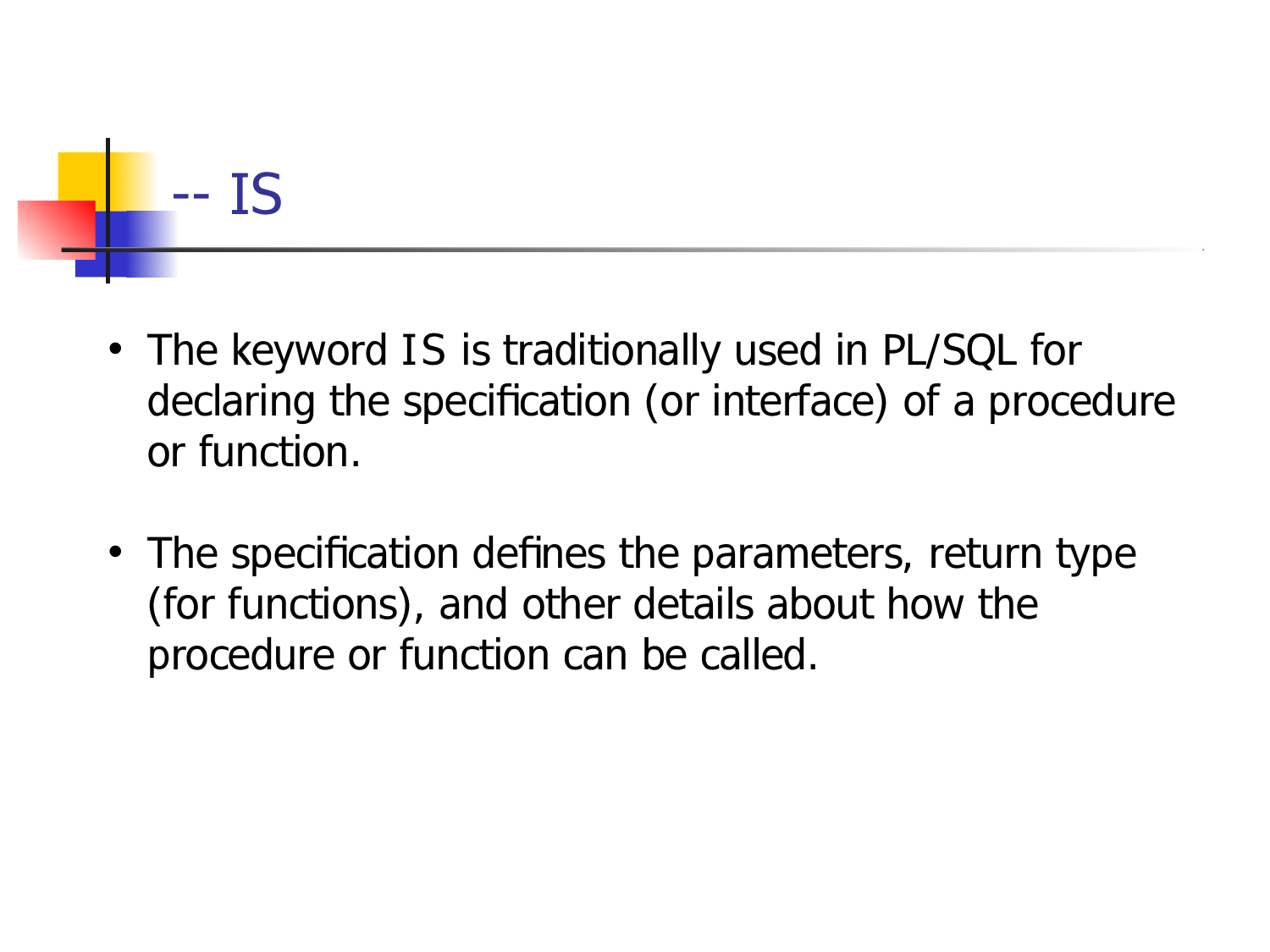

# -- IS

The keyword IS is traditionally used in PL/SQL for declaring the specification (or interface) of a procedure or function.

The specification defines the parameters, return type (for functions), and other details about how the procedure or function can be called.